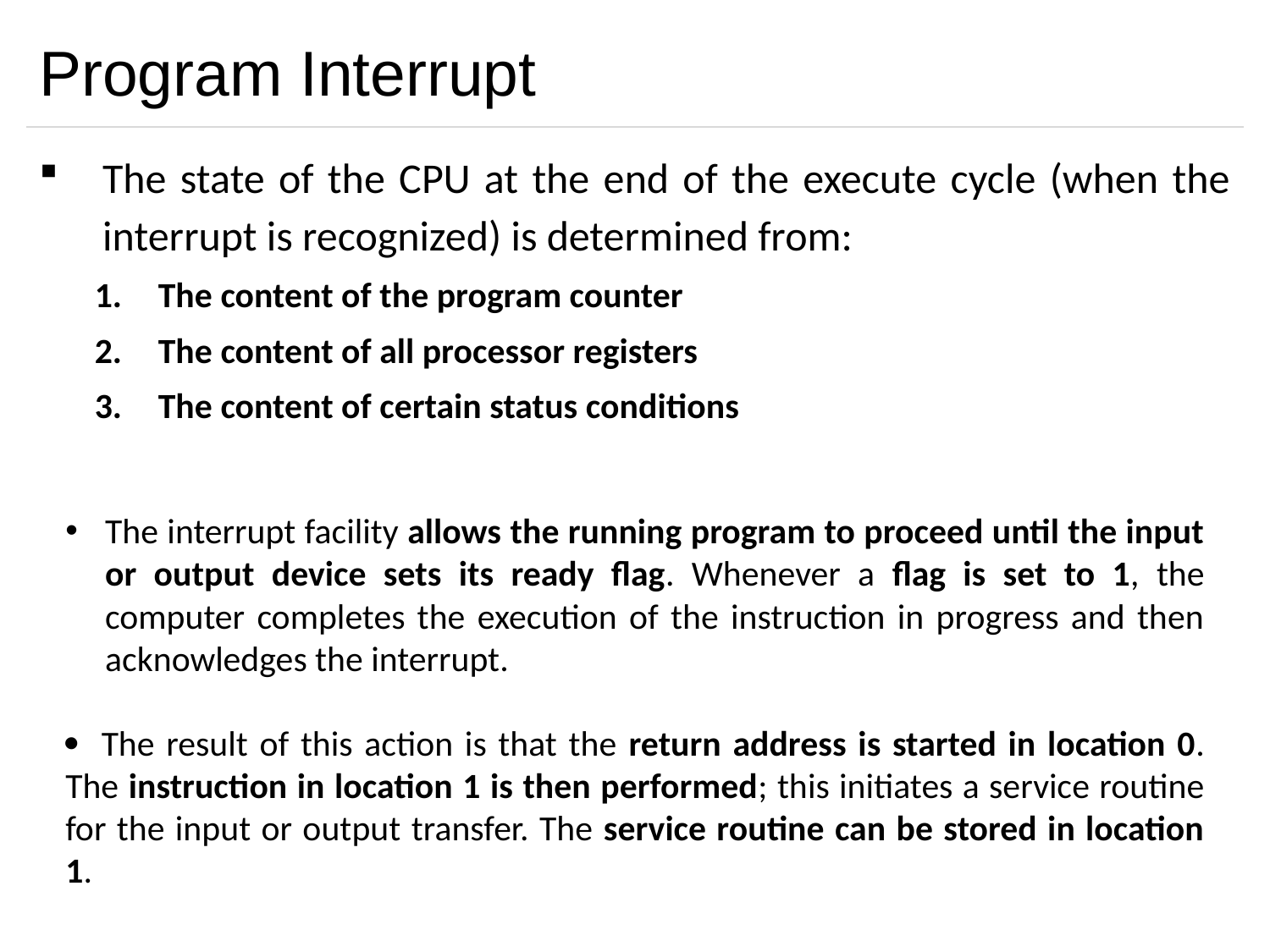

# Program Interrupt
The state of the CPU at the end of the execute cycle (when the interrupt is recognized) is determined from:
The content of the program counter
The content of all processor registers
The content of certain status conditions
The interrupt facility allows the running program to proceed until the input or output device sets its ready flag. Whenever a flag is set to 1, the computer completes the execution of the instruction in progress and then acknowledges the interrupt.

• The result of this action is that the return address is started in location 0. The instruction in location 1 is then performed; this initiates a service routine for the input or output transfer. The service routine can be stored in location 1.